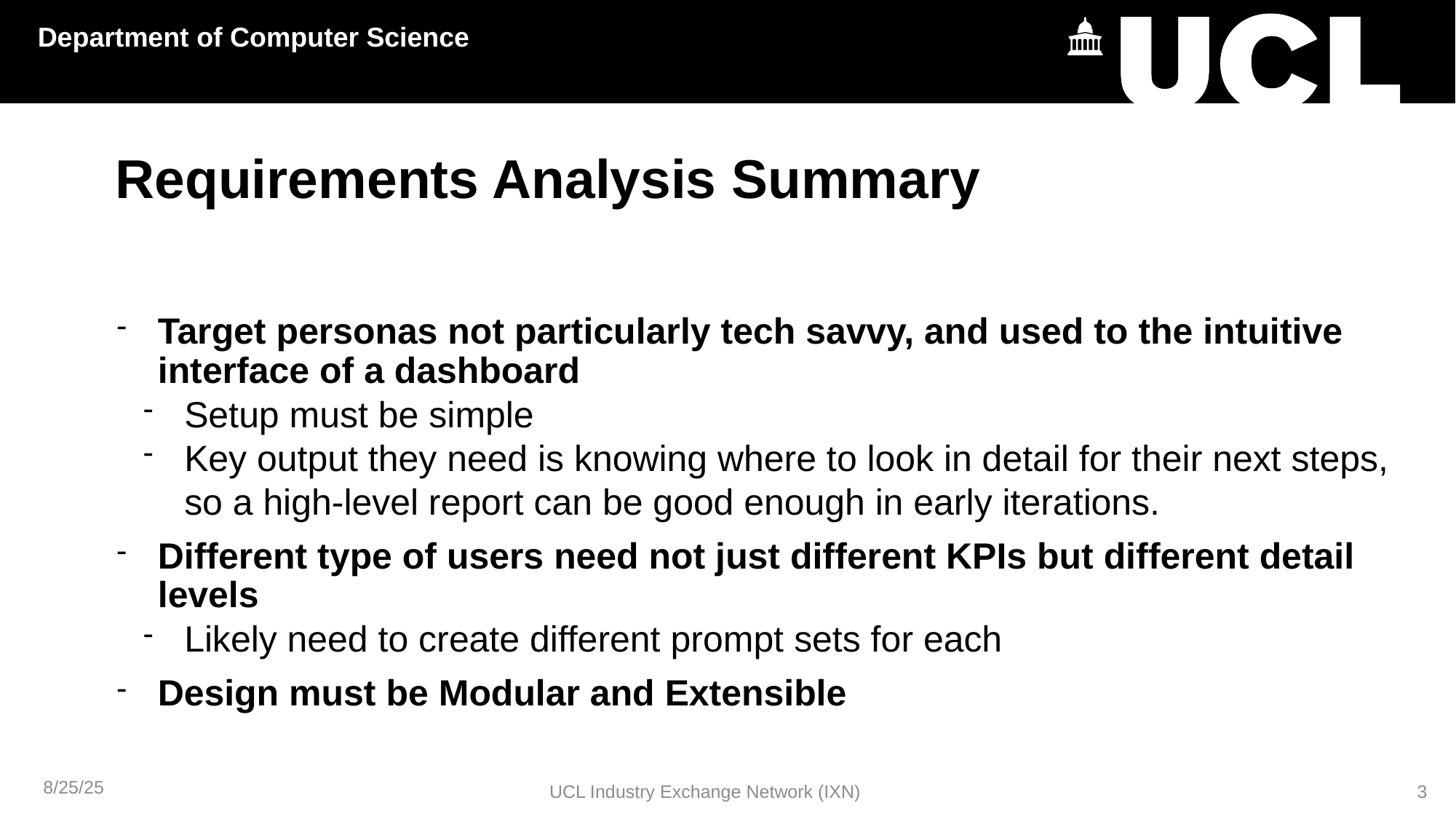

# Requirements Analysis Summary
Target personas not particularly tech savvy, and used to the intuitive interface of a dashboard
Setup must be simple
Key output they need is knowing where to look in detail for their next steps, so a high-level report can be good enough in early iterations.
Different type of users need not just different KPIs but different detail levels
Likely need to create different prompt sets for each
Design must be Modular and Extensible